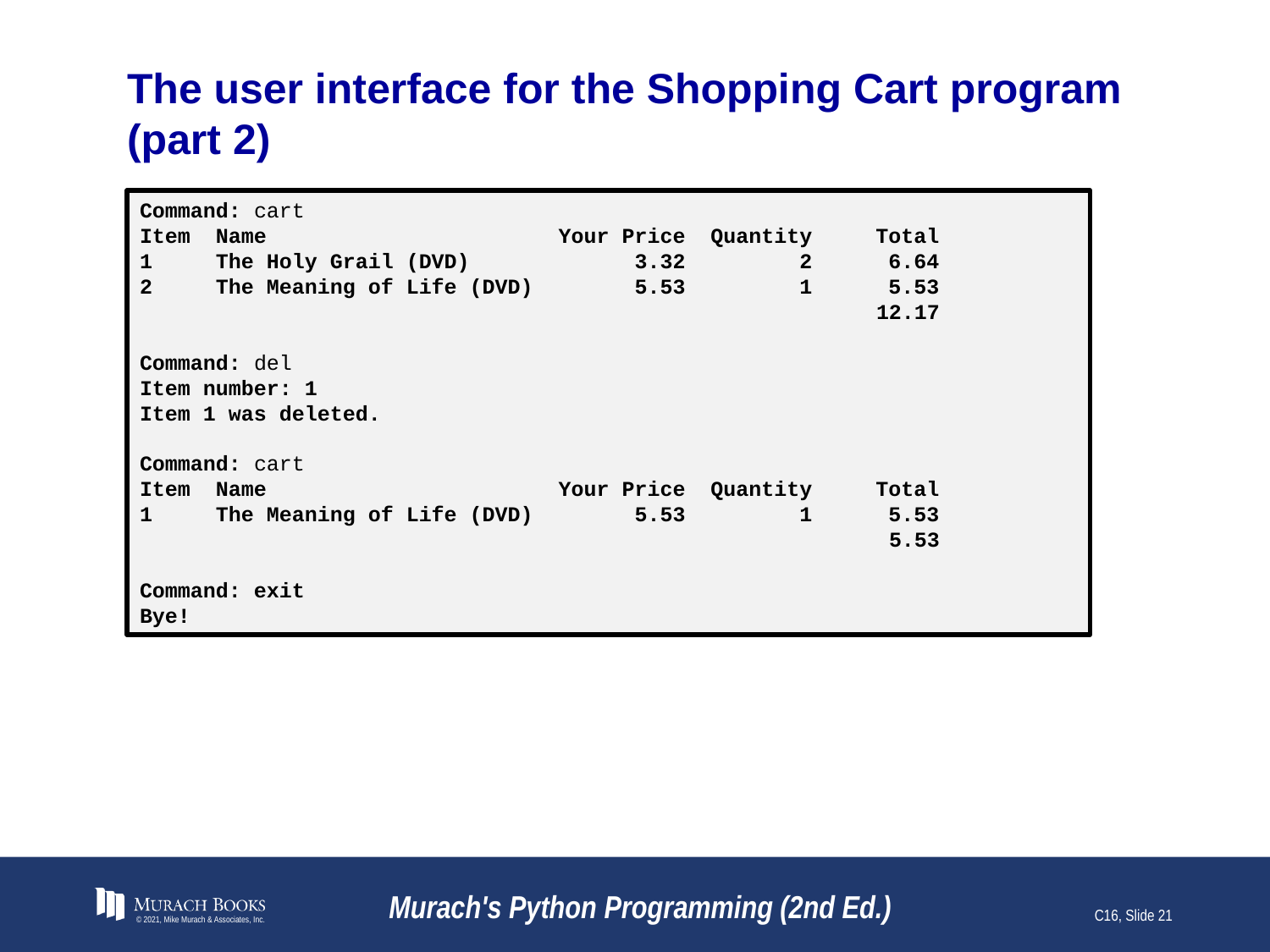

# The user interface for the Shopping Cart program (part 2)
Command: cart
Item  Name                       Your Price  Quantity     Total
1     The Holy Grail (DVD)             3.32         2      6.64
2     The Meaning of Life (DVD)        5.53         1      5.53
                                                          12.17

Command: del
Item number: 1
Item 1 was deleted.

Command: cart
Item  Name                       Your Price  Quantity     Total
1     The Meaning of Life (DVD)        5.53         1      5.53
                                                           5.53

Command: exit
Bye!

© 2021, Mike Murach & Associates, Inc.
Murach's Python Programming (2nd Ed.)

C16, Slide 21